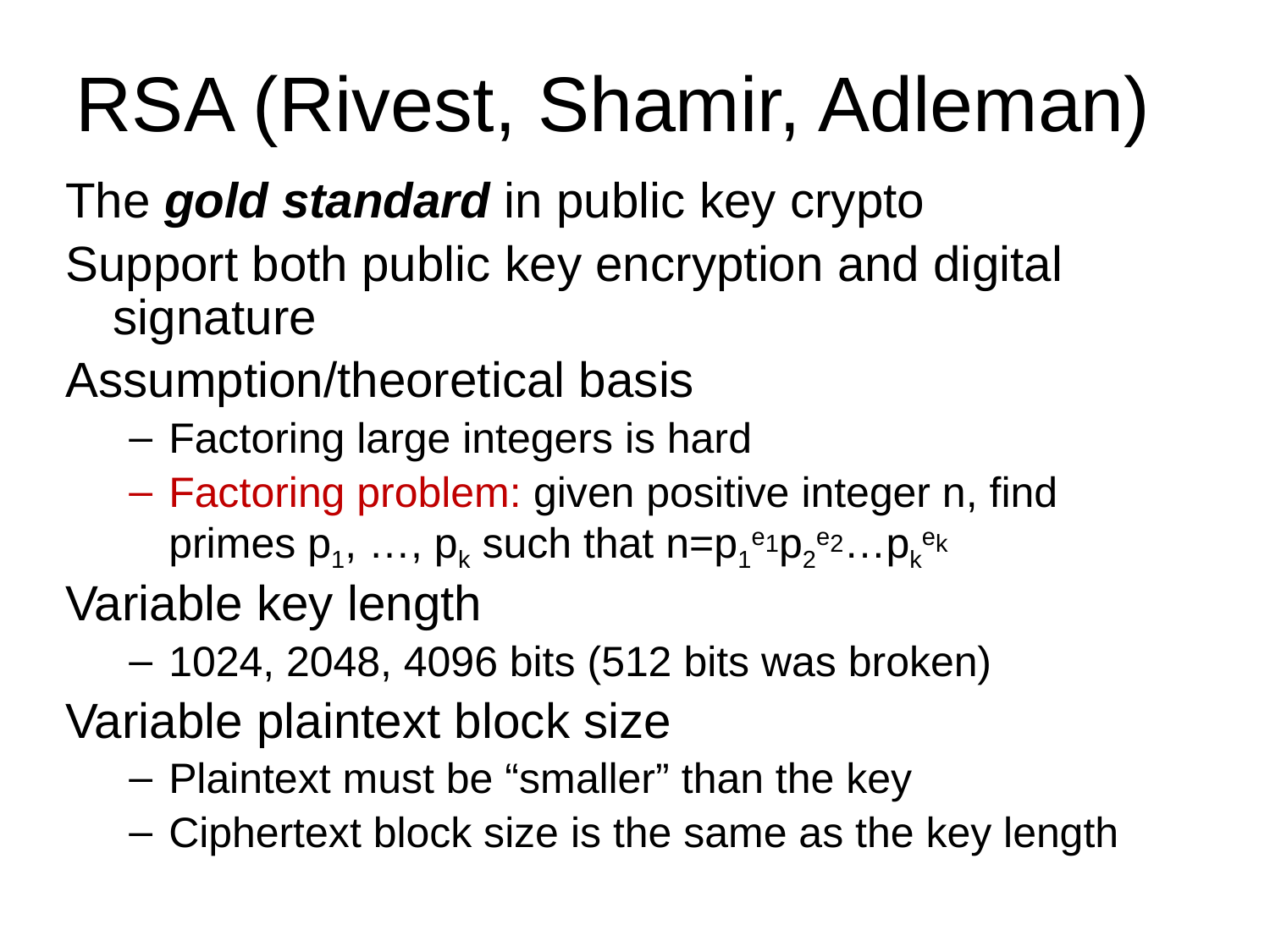

# RSA (Rivest, Shamir, Adleman)
The gold standard in public key crypto
Support both public key encryption and digital signature
Assumption/theoretical basis
Factoring large integers is hard
Factoring problem: given positive integer n, find primes p1, …, pk such that n=p1e1p2e2…pkek
Variable key length
1024, 2048, 4096 bits (512 bits was broken)
Variable plaintext block size
Plaintext must be “smaller” than the key
Ciphertext block size is the same as the key length